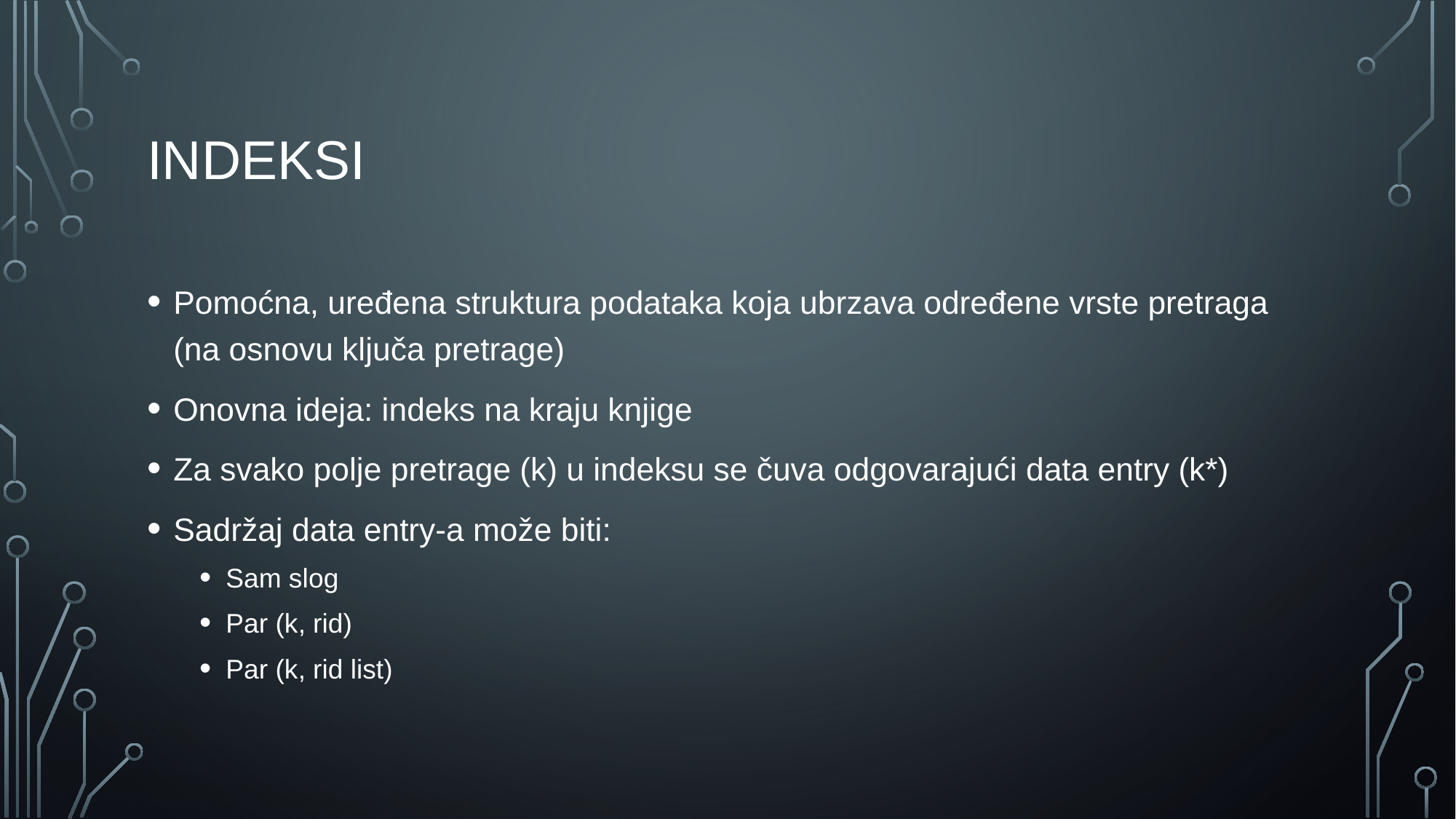

# Indeksi
Pomoćna, uređena struktura podataka koja ubrzava određene vrste pretraga (na osnovu ključa pretrage)
Onovna ideja: indeks na kraju knjige
Za svako polje pretrage (k) u indeksu se čuva odgovarajući data entry (k*)
Sadržaj data entry-a može biti:
Sam slog
Par (k, rid)
Par (k, rid list)